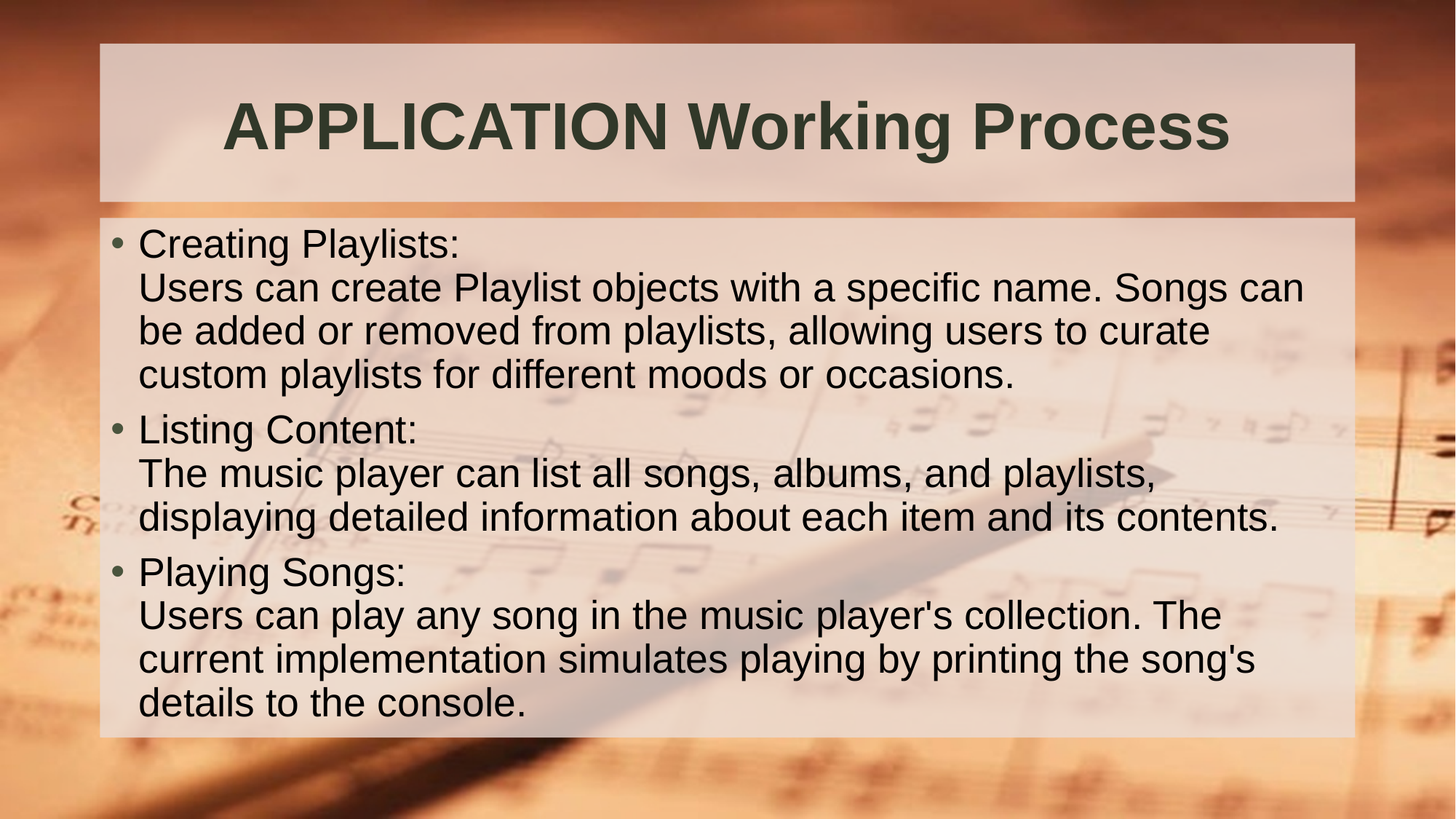

# APPLICATION Working Process
Creating Playlists:
Users can create Playlist objects with a specific name. Songs can be added or removed from playlists, allowing users to curate custom playlists for different moods or occasions.
Listing Content:
The music player can list all songs, albums, and playlists, displaying detailed information about each item and its contents.
Playing Songs:
Users can play any song in the music player's collection. The current implementation simulates playing by printing the song's details to the console.